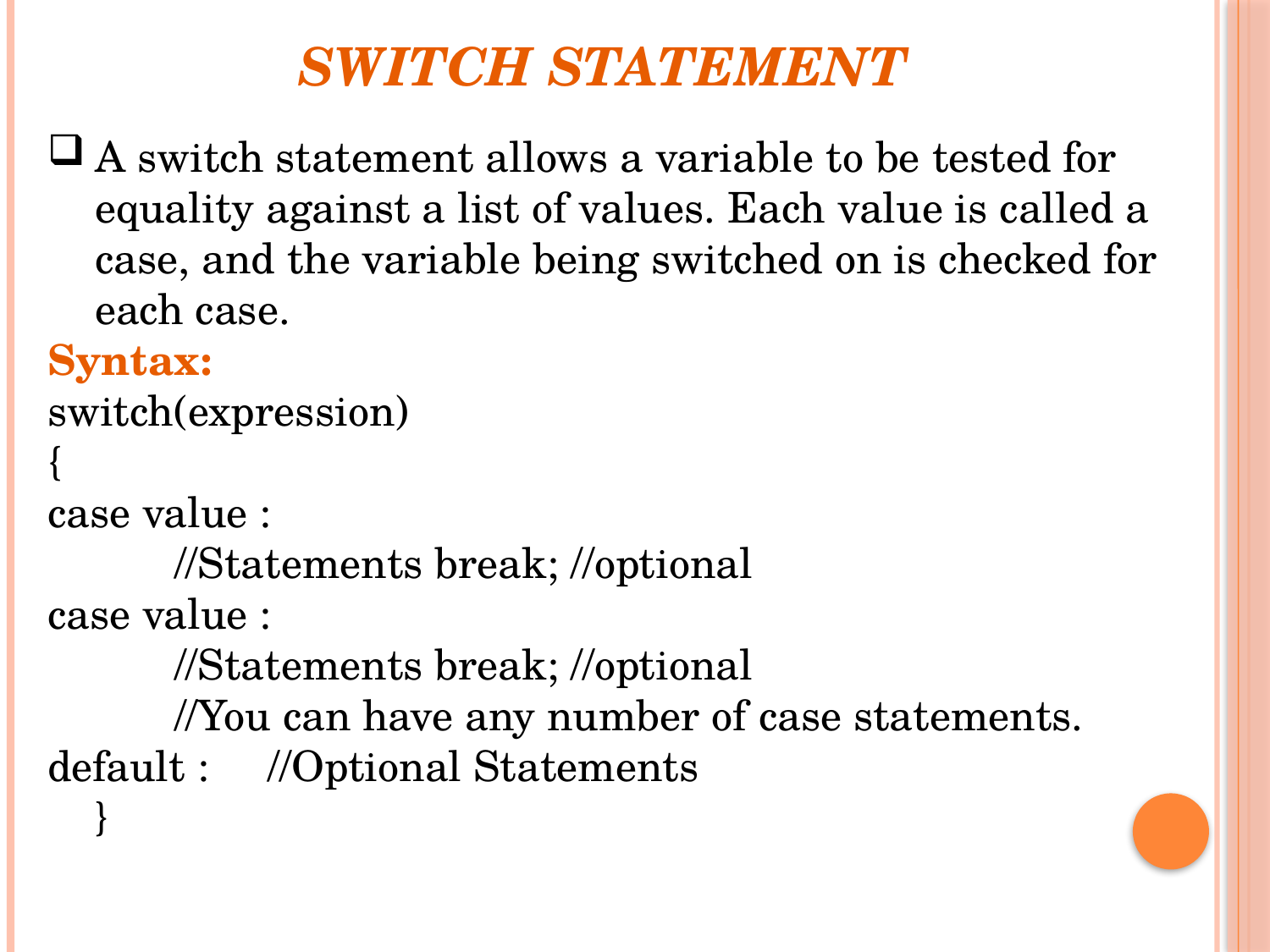

Switch Statement
A switch statement allows a variable to be tested for equality against a list of values. Each value is called a case, and the variable being switched on is checked for each case.
Syntax:
switch(expression)
{
case value :
	//Statements break; //optional
case value :
	//Statements break; //optional
	//You can have any number of case statements.
default :     //Optional Statements
    }